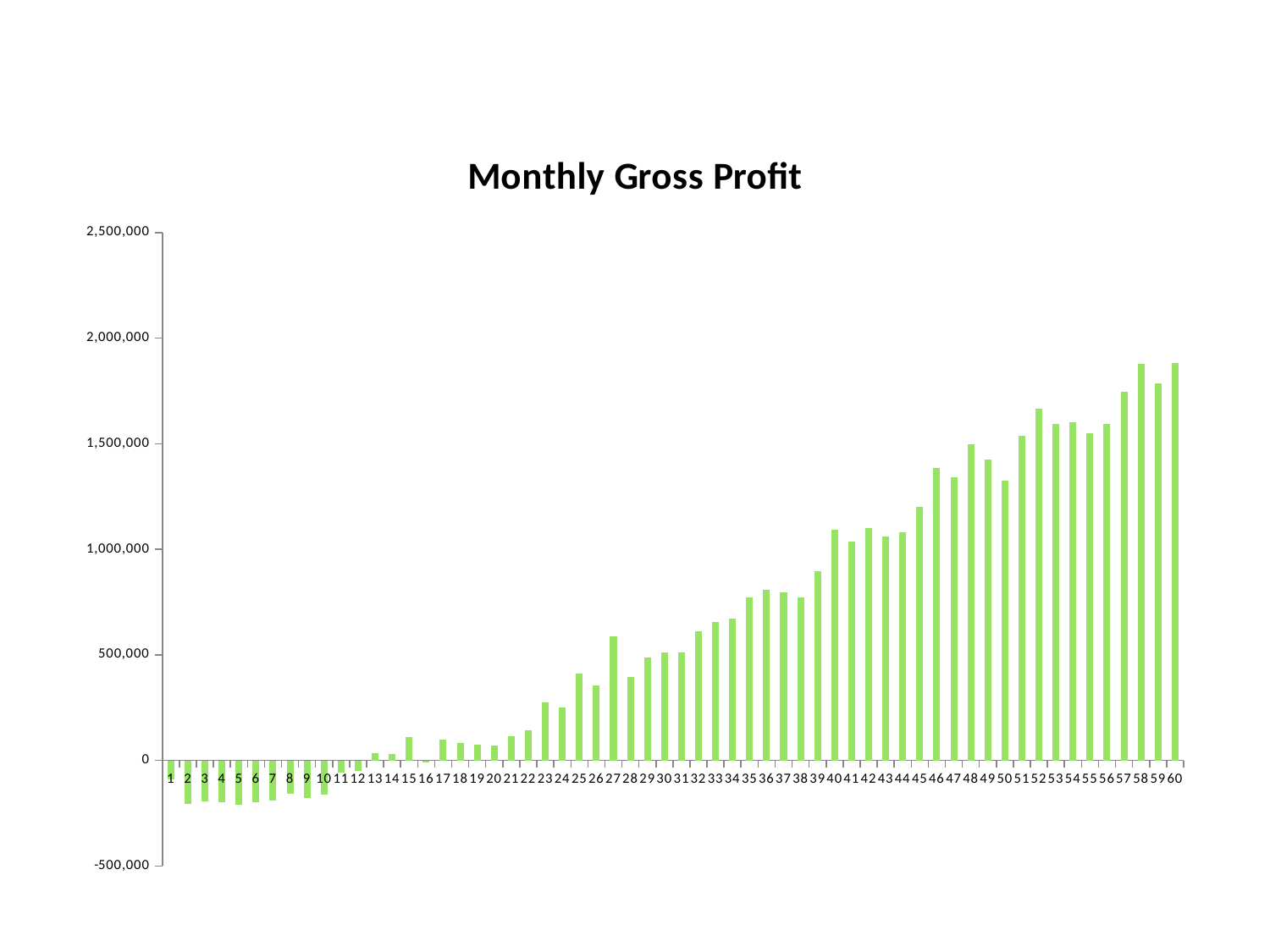

### Chart: Monthly Gross Profit

| Category | Gross Profit |
|---|---|
| 1 | -90677.33799999987 |
| 2 | -204902.28400000022 |
| 3 | -195677.1339999996 |
| 4 | -199091.86600000027 |
| 5 | -209776.7879999989 |
| 6 | -196779.09800000035 |
| 7 | -189832.78400000045 |
| 8 | -158295.58200000226 |
| 9 | -177158.1340000017 |
| 10 | -162814.38800000004 |
| 11 | -58601.693999993615 |
| 12 | -51594.081999999005 |
| 13 | 34033.307999994606 |
| 14 | 28333.251999993343 |
| 15 | 111079.36400000751 |
| 16 | -9854.46600000374 |
| 17 | 96971.6100000008 |
| 18 | 82688.43399999617 |
| 19 | 75733.62199998554 |
| 20 | 71601.4480000115 |
| 21 | 112797.72200001776 |
| 22 | 142815.59400002565 |
| 23 | 275023.1859999802 |
| 24 | 252495.42200002354 |
| 25 | 410081.32600002456 |
| 26 | 356616.2599999802 |
| 27 | 587464.2739999779 |
| 28 | 396718.27200004924 |
| 29 | 485762.1699999897 |
| 30 | 512305.79000010155 |
| 31 | 510080.16999996547 |
| 32 | 611975.5260000564 |
| 33 | 655343.8220000658 |
| 34 | 669792.1199998884 |
| 35 | 769805.8659998858 |
| 36 | 809368.8219999652 |
| 37 | 794261.8999999724 |
| 38 | 770437.2919999929 |
| 39 | 895087.8359999508 |
| 40 | 1092195.7299999502 |
| 41 | 1035951.9980001375 |
| 42 | 1099197.8799997866 |
| 43 | 1058314.146000011 |
| 44 | 1078447.9680002294 |
| 45 | 1202785.7139998935 |
| 46 | 1385249.3479999937 |
| 47 | 1339937.289999945 |
| 48 | 1496537.2899998128 |
| 49 | 1424350.9460001588 |
| 50 | 1326273.139999913 |
| 51 | 1536023.677999854 |
| 52 | 1667215.3699997421 |
| 53 | 1593485.8299999237 |
| 54 | 1600012.9219996203 |
| 55 | 1548698.3760001473 |
| 56 | 1592660.646000225 |
| 57 | 1746514.8659998812 |
| 58 | 1878067.8339998834 |
| 59 | 1785560.0199997053 |
| 60 | 1883065.1460003294 |